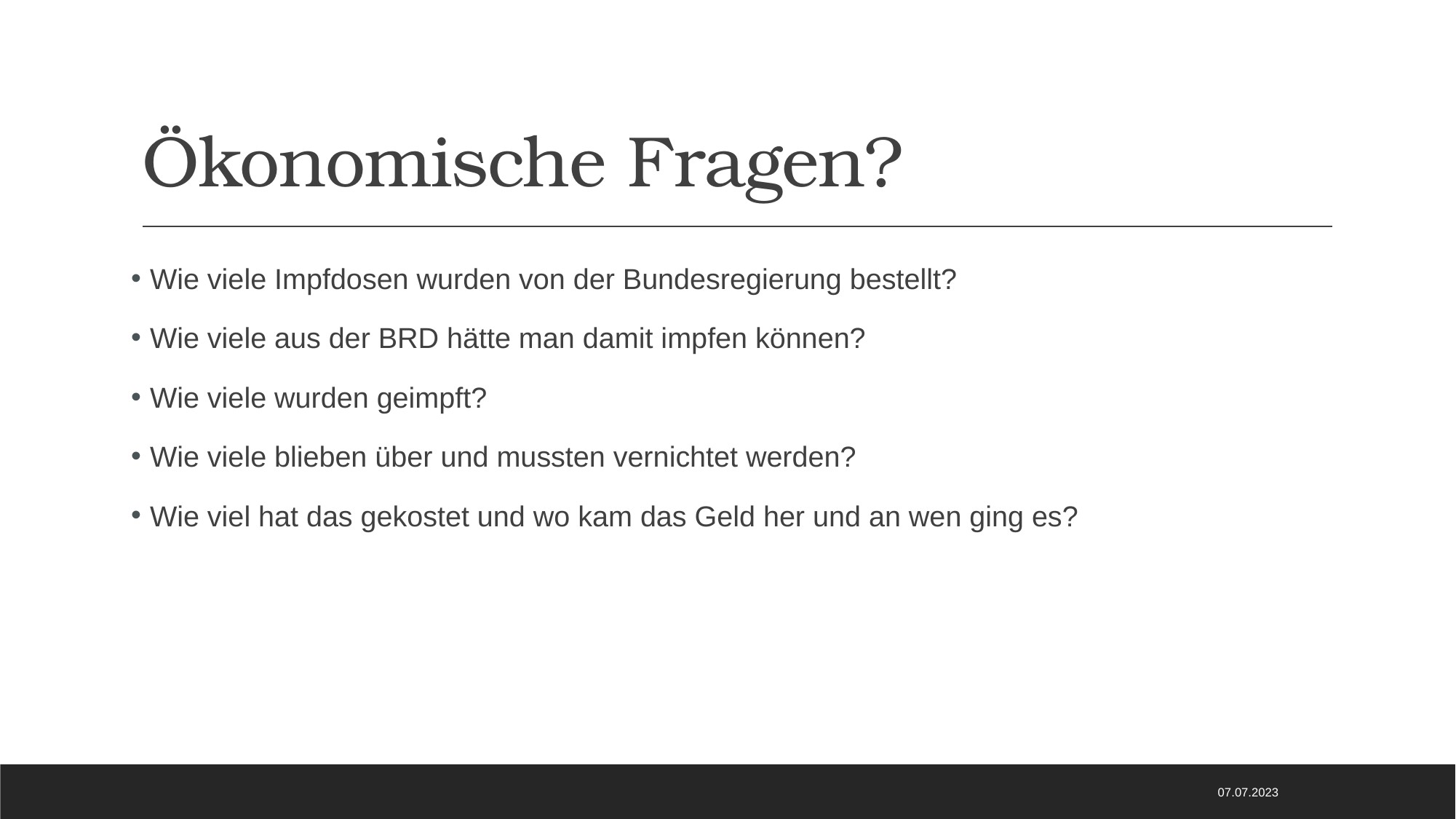

# Ökonomische Fragen?
 Wie viele Impfdosen wurden von der Bundesregierung bestellt?
 Wie viele aus der BRD hätte man damit impfen können?
 Wie viele wurden geimpft?
 Wie viele blieben über und mussten vernichtet werden?
 Wie viel hat das gekostet und wo kam das Geld her und an wen ging es?

07.07.2023